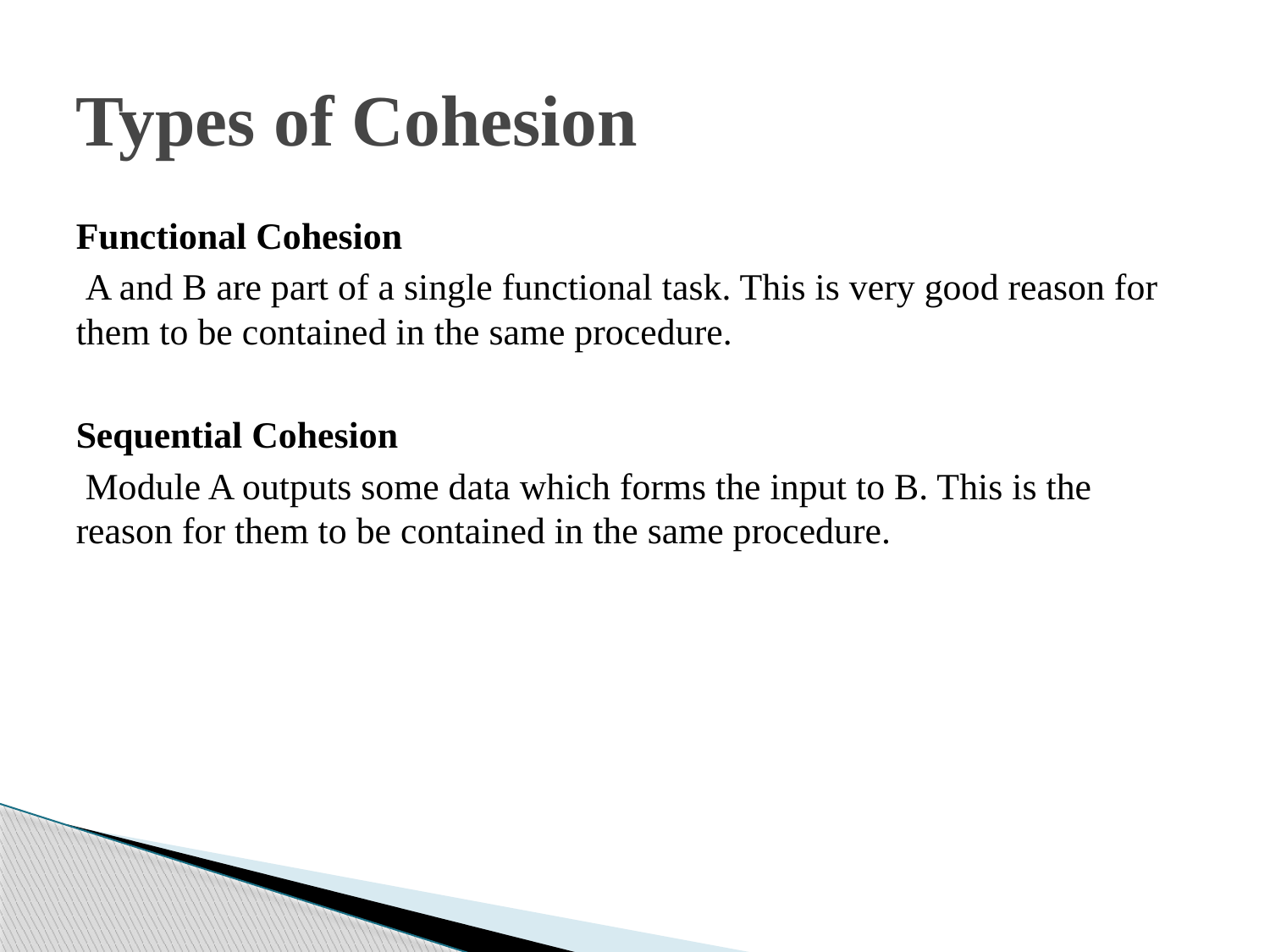

# Types of Cohesion
Functional Cohesion
 A and B are part of a single functional task. This is very good reason for them to be contained in the same procedure.

Sequential Cohesion
 Module A outputs some data which forms the input to B. This is the reason for them to be contained in the same procedure.